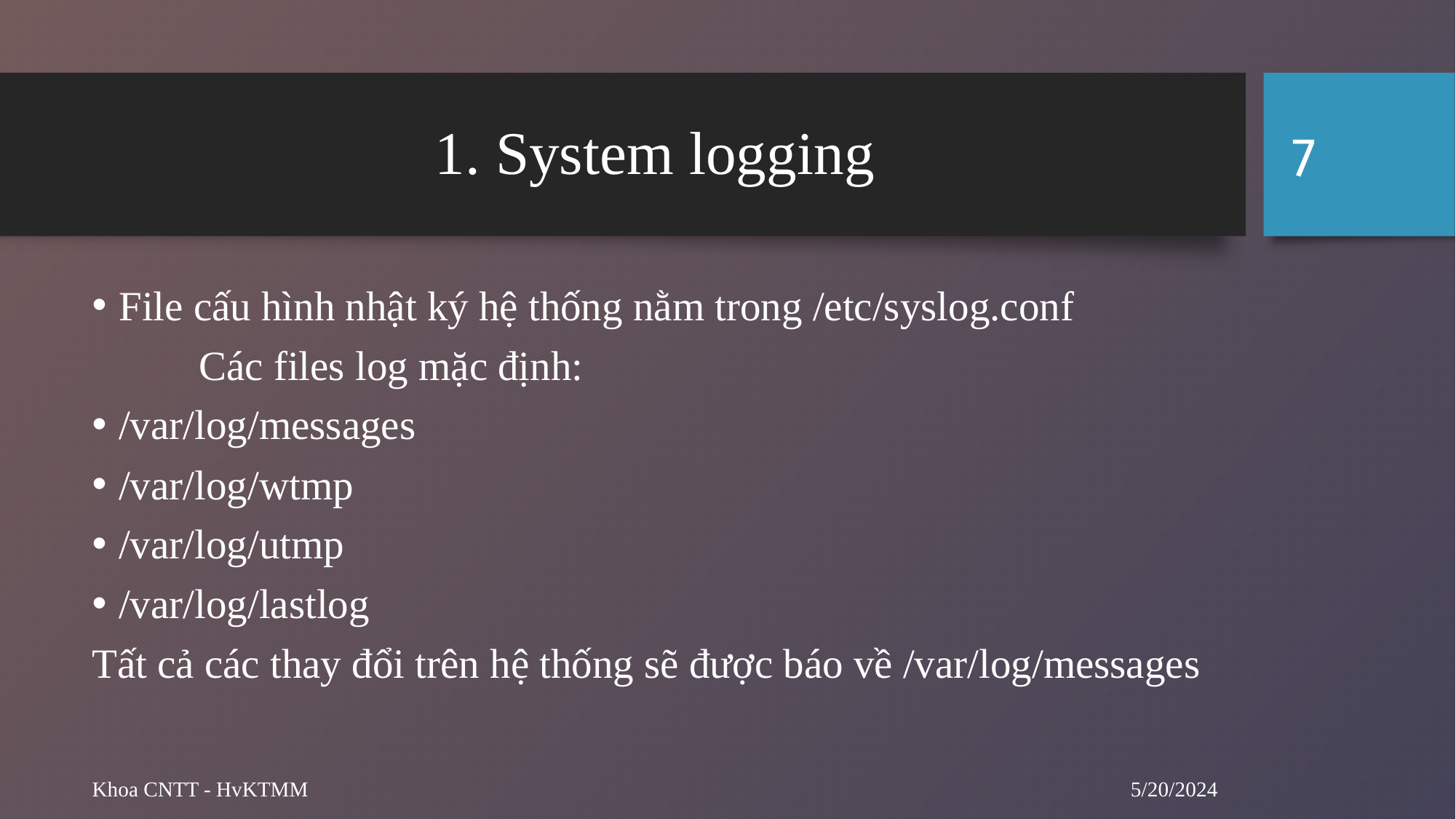

7
# 1. System logging
File cấu hình nhật ký hệ thống nằm trong /etc/syslog.conf
	Các files log mặc định:
/var/log/messages
/var/log/wtmp
/var/log/utmp
/var/log/lastlog
Tất cả các thay đổi trên hệ thống sẽ được báo về /var/log/messages
5/20/2024
Khoa CNTT - HvKTMM